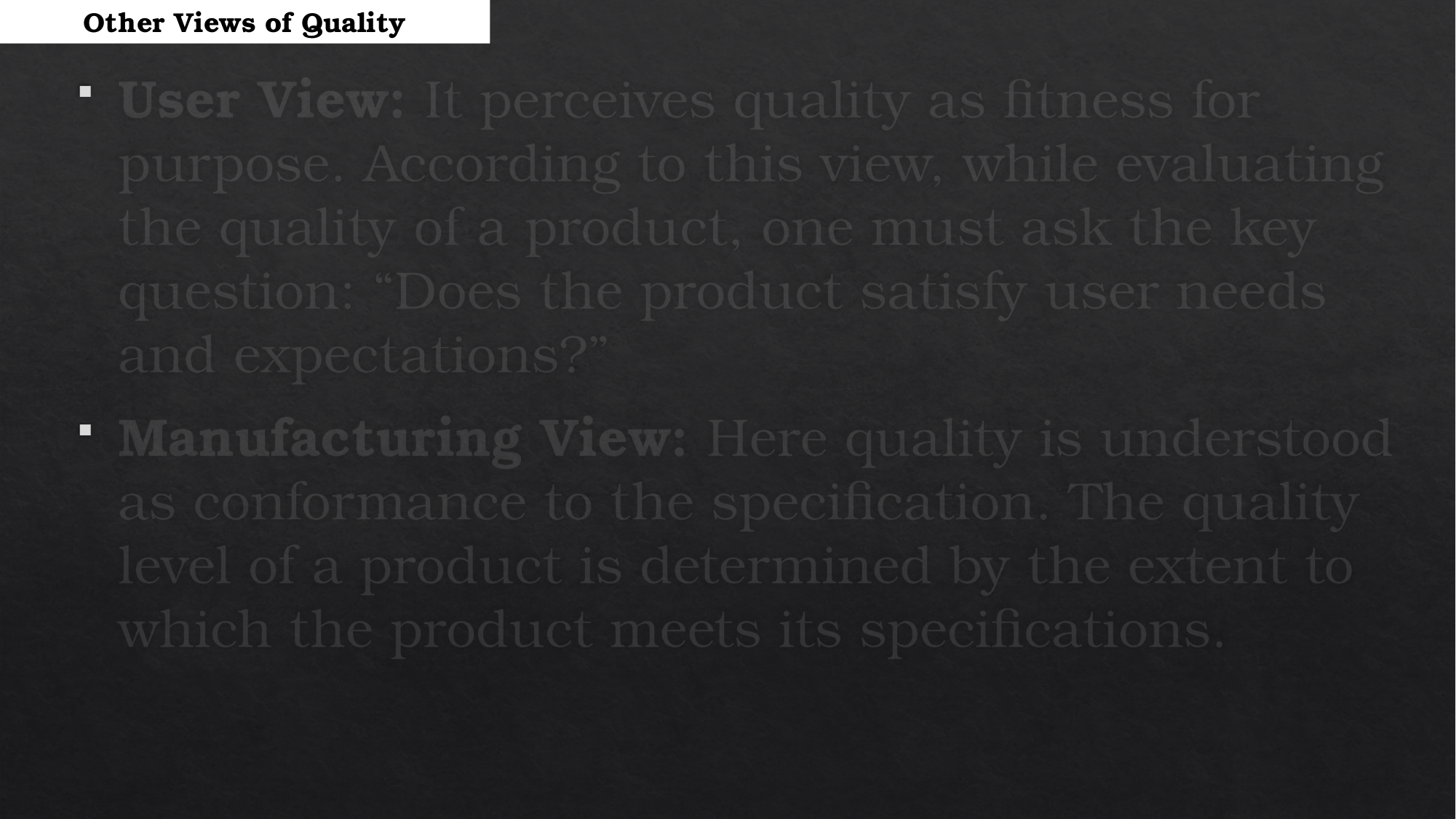

Other Views of Quality
User View: It perceives quality as fitness for purpose. According to this view, while evaluating the quality of a product, one must ask the key question: “Does the product satisfy user needs and expectations?”
Manufacturing View: Here quality is understood as conformance to the specification. The quality level of a product is determined by the extent to which the product meets its specifications.